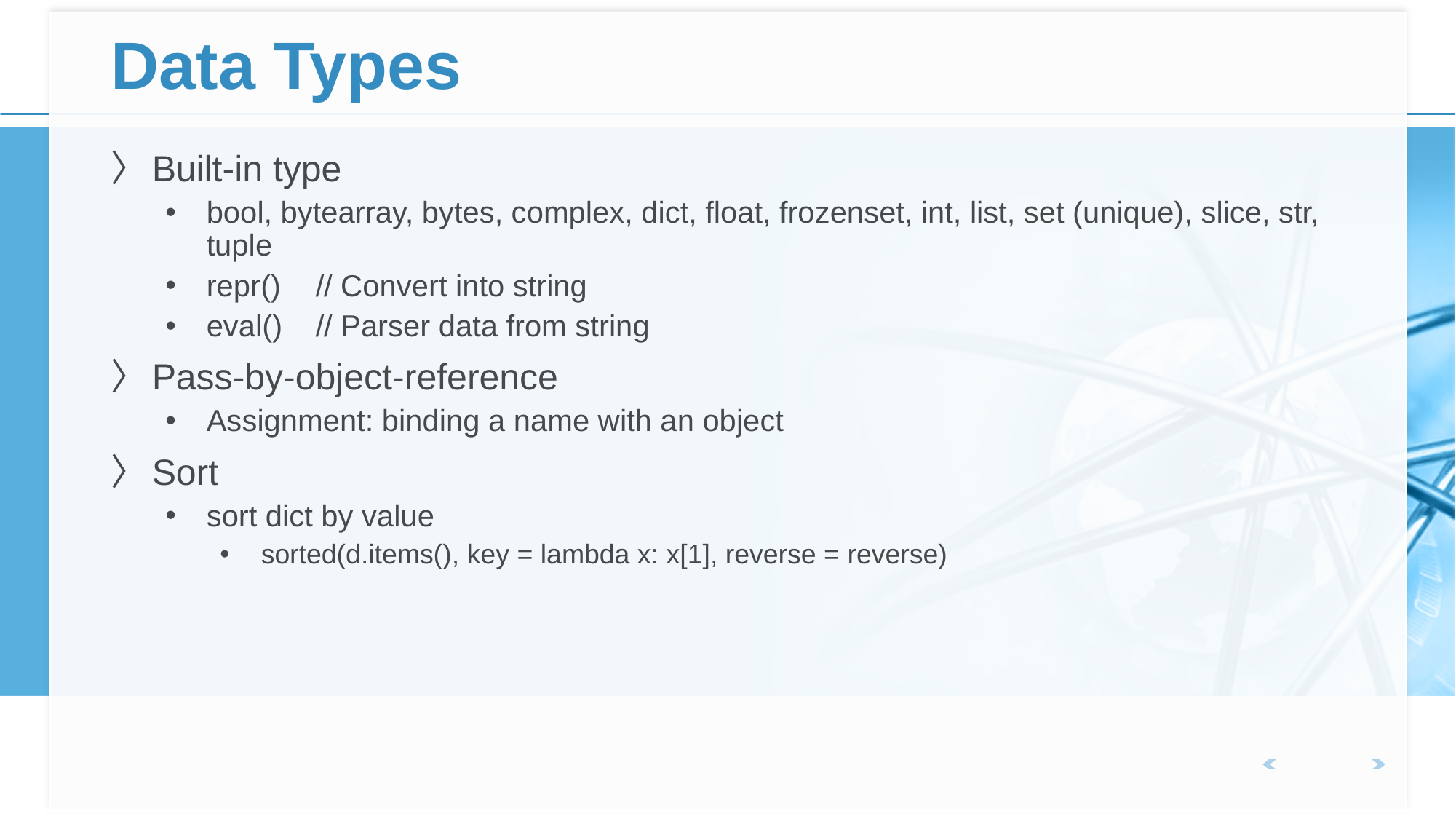

# Data Types
Built-in type
bool, bytearray, bytes, complex, dict, float, frozenset, int, list, set (unique), slice, str, tuple
repr()	// Convert into string
eval()	// Parser data from string
Pass-by-object-reference
Assignment: binding a name with an object
Sort
sort dict by value
sorted(d.items(), key = lambda x: x[1], reverse = reverse)